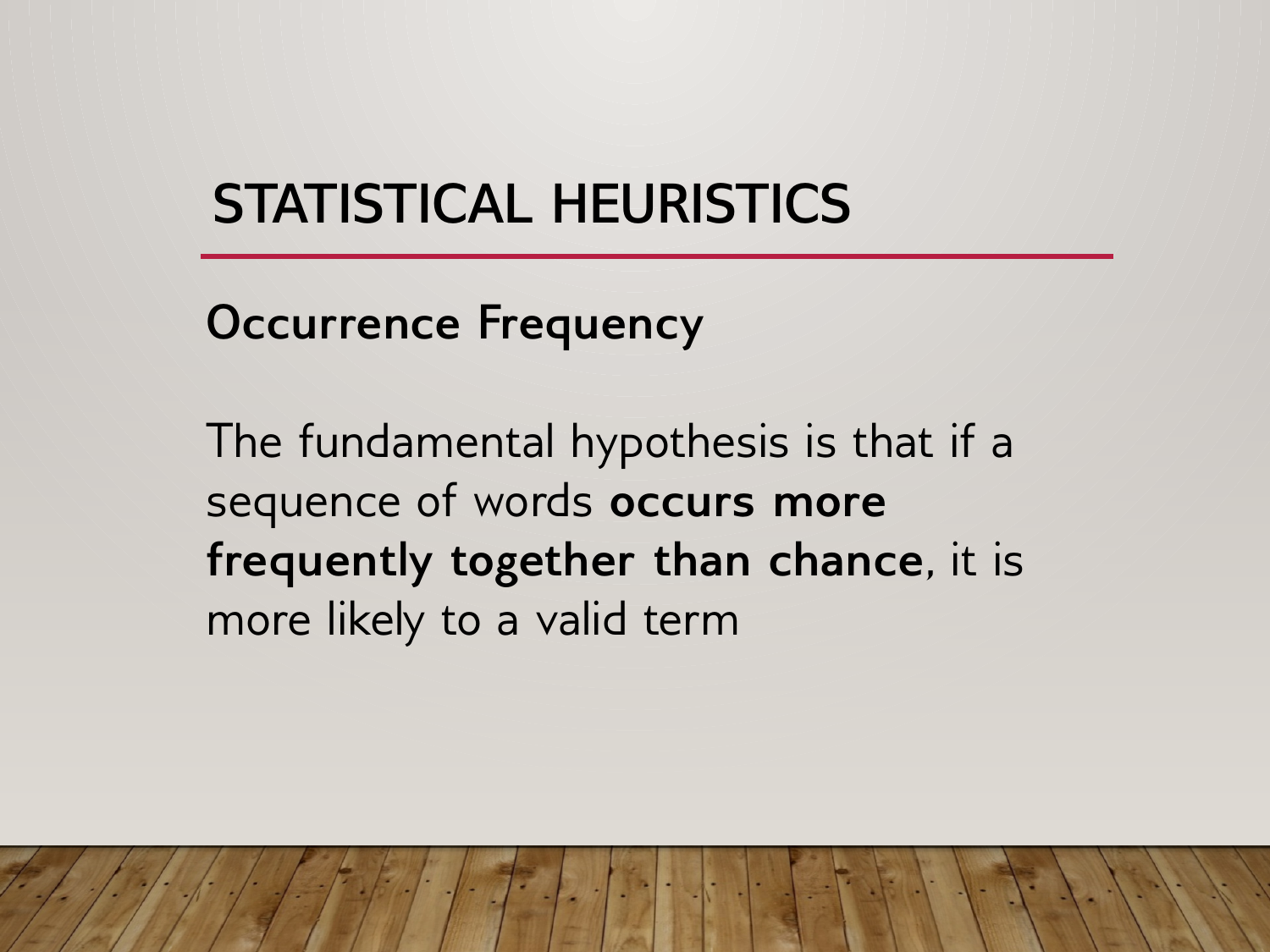

# statistical heuristics
Occurrence Frequency

The fundamental hypothesis is that if a sequence of words occurs more frequently together than chance, it is more likely to a valid term